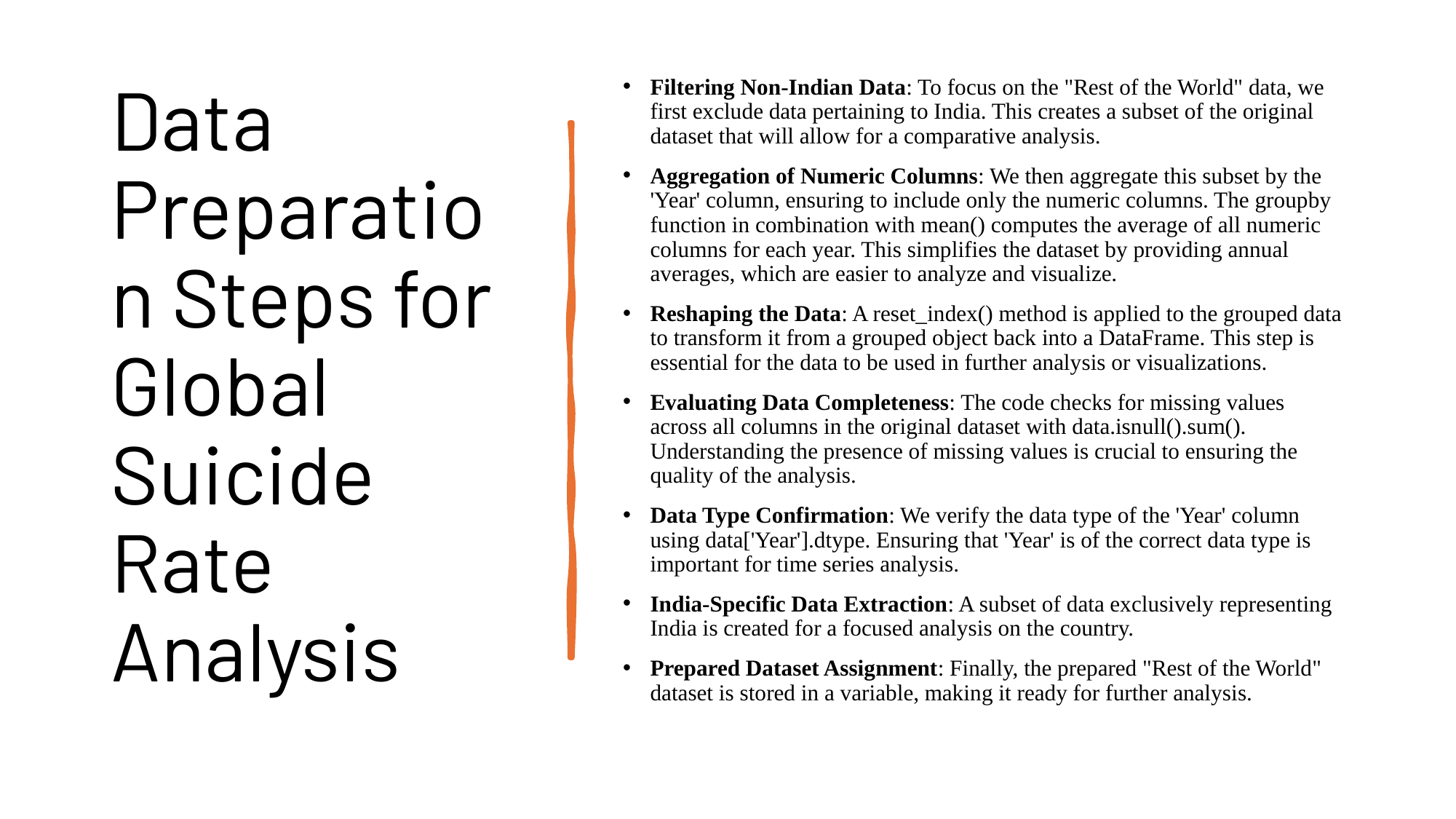

# Data Preparation Steps for Global Suicide Rate Analysis
Filtering Non-Indian Data: To focus on the "Rest of the World" data, we first exclude data pertaining to India. This creates a subset of the original dataset that will allow for a comparative analysis.
Aggregation of Numeric Columns: We then aggregate this subset by the 'Year' column, ensuring to include only the numeric columns. The groupby function in combination with mean() computes the average of all numeric columns for each year. This simplifies the dataset by providing annual averages, which are easier to analyze and visualize.
Reshaping the Data: A reset_index() method is applied to the grouped data to transform it from a grouped object back into a DataFrame. This step is essential for the data to be used in further analysis or visualizations.
Evaluating Data Completeness: The code checks for missing values across all columns in the original dataset with data.isnull().sum(). Understanding the presence of missing values is crucial to ensuring the quality of the analysis.
Data Type Confirmation: We verify the data type of the 'Year' column using data['Year'].dtype. Ensuring that 'Year' is of the correct data type is important for time series analysis.
India-Specific Data Extraction: A subset of data exclusively representing India is created for a focused analysis on the country.
Prepared Dataset Assignment: Finally, the prepared "Rest of the World" dataset is stored in a variable, making it ready for further analysis.